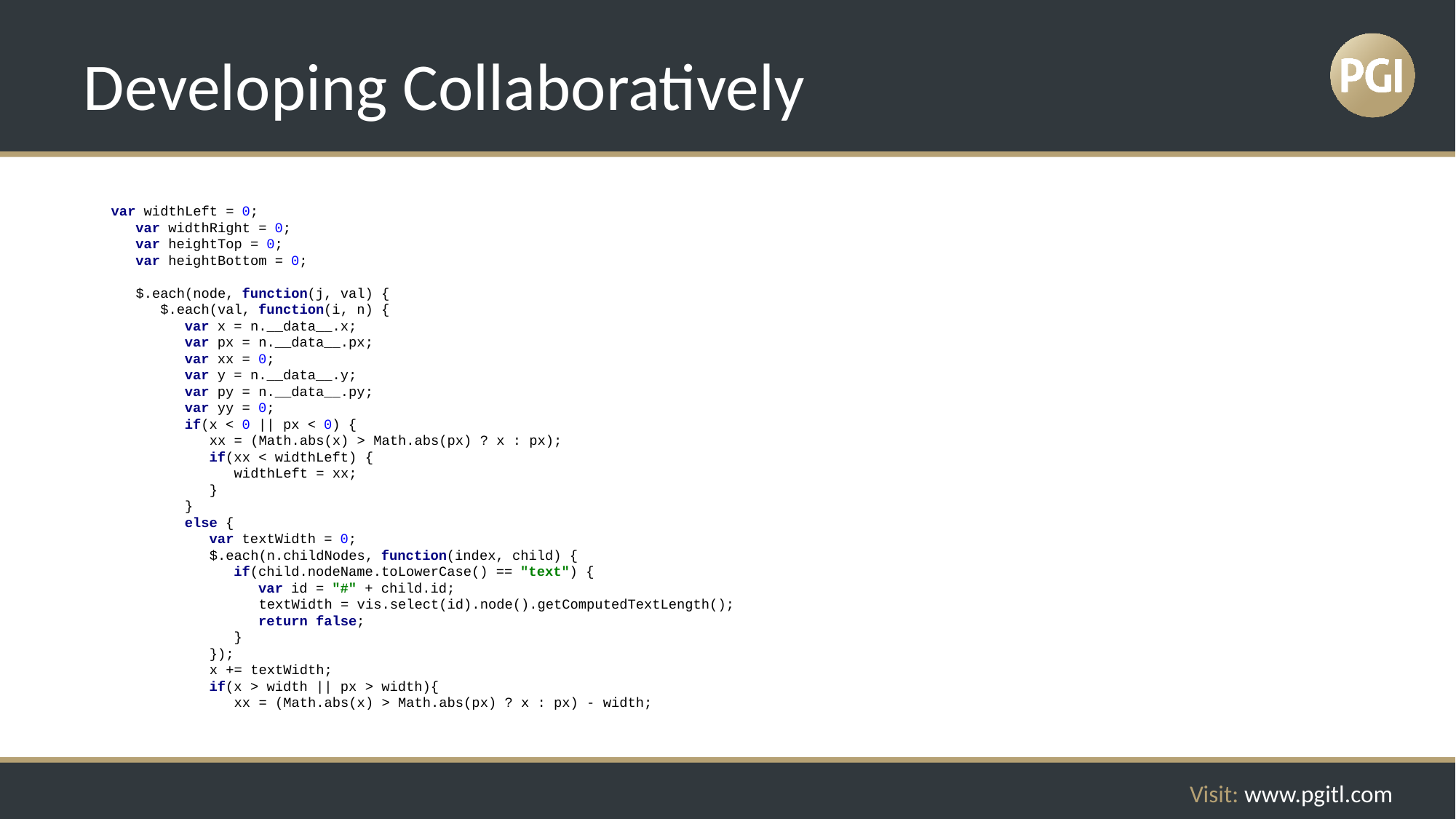

# Developing Collaboratively
var widthLeft = 0;
   var widthRight = 0;
   var heightTop = 0;
   var heightBottom = 0;
   $.each(node, function(j, val) {
      $.each(val, function(i, n) {
         var x = n.__data__.x;
         var px = n.__data__.px;
         var xx = 0;
         var y = n.__data__.y;
         var py = n.__data__.py;
         var yy = 0;
         if(x < 0 || px < 0) {
            xx = (Math.abs(x) > Math.abs(px) ? x : px);
            if(xx < widthLeft) {
               widthLeft = xx;
            }
         }
         else {
            var textWidth = 0;
            $.each(n.childNodes, function(index, child) {
               if(child.nodeName.toLowerCase() == "text") {
                  var id = "#" + child.id;
                  textWidth = vis.select(id).node().getComputedTextLength();
                  return false;
               }
            });
            x += textWidth;
            if(x > width || px > width){
               xx = (Math.abs(x) > Math.abs(px) ? x : px) - width;